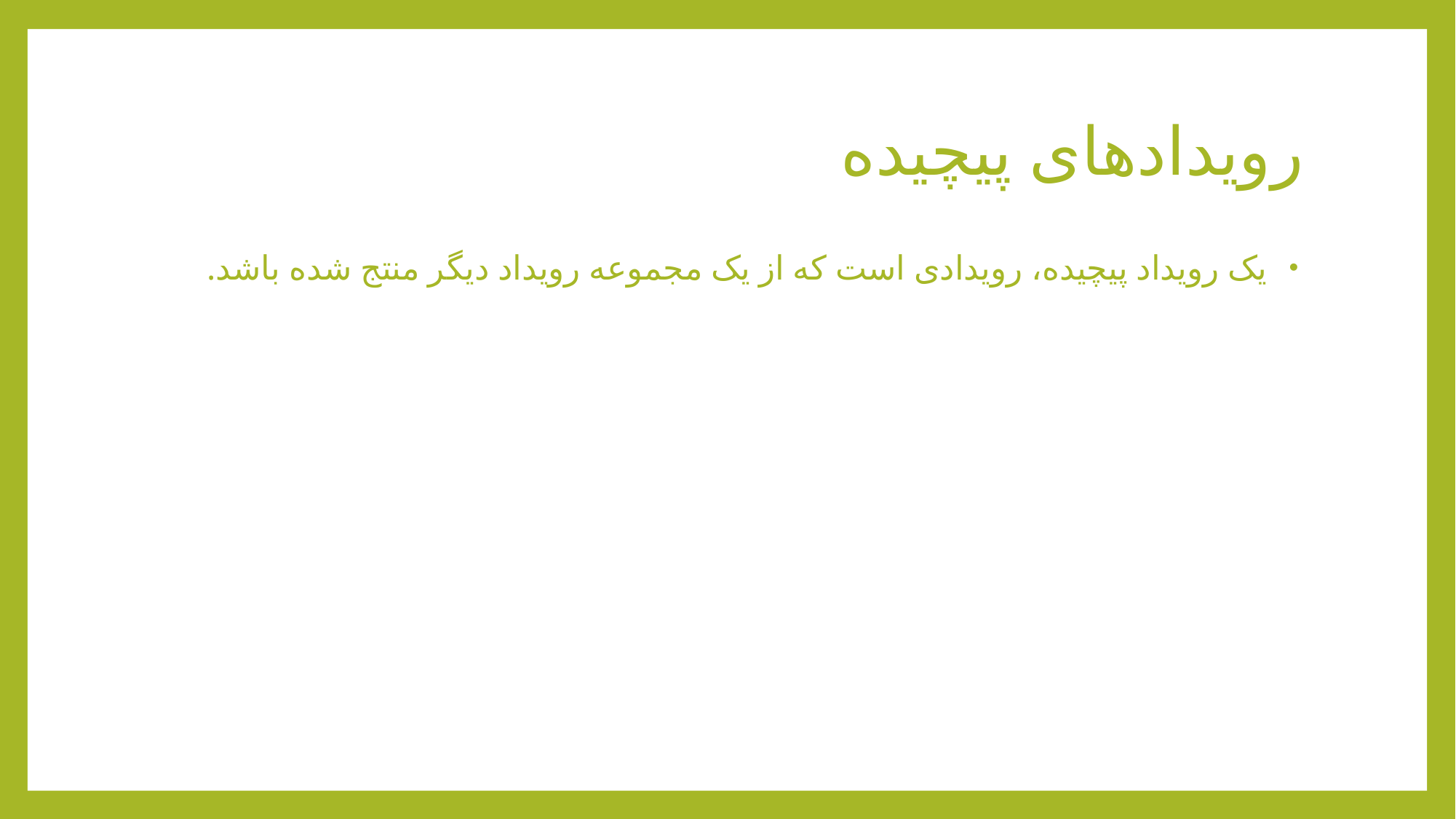

# رویدادهای پیچیده
 یک رویداد پیچیده، رویدادی است که از یک مجموعه رویداد دیگر منتج شده باشد.